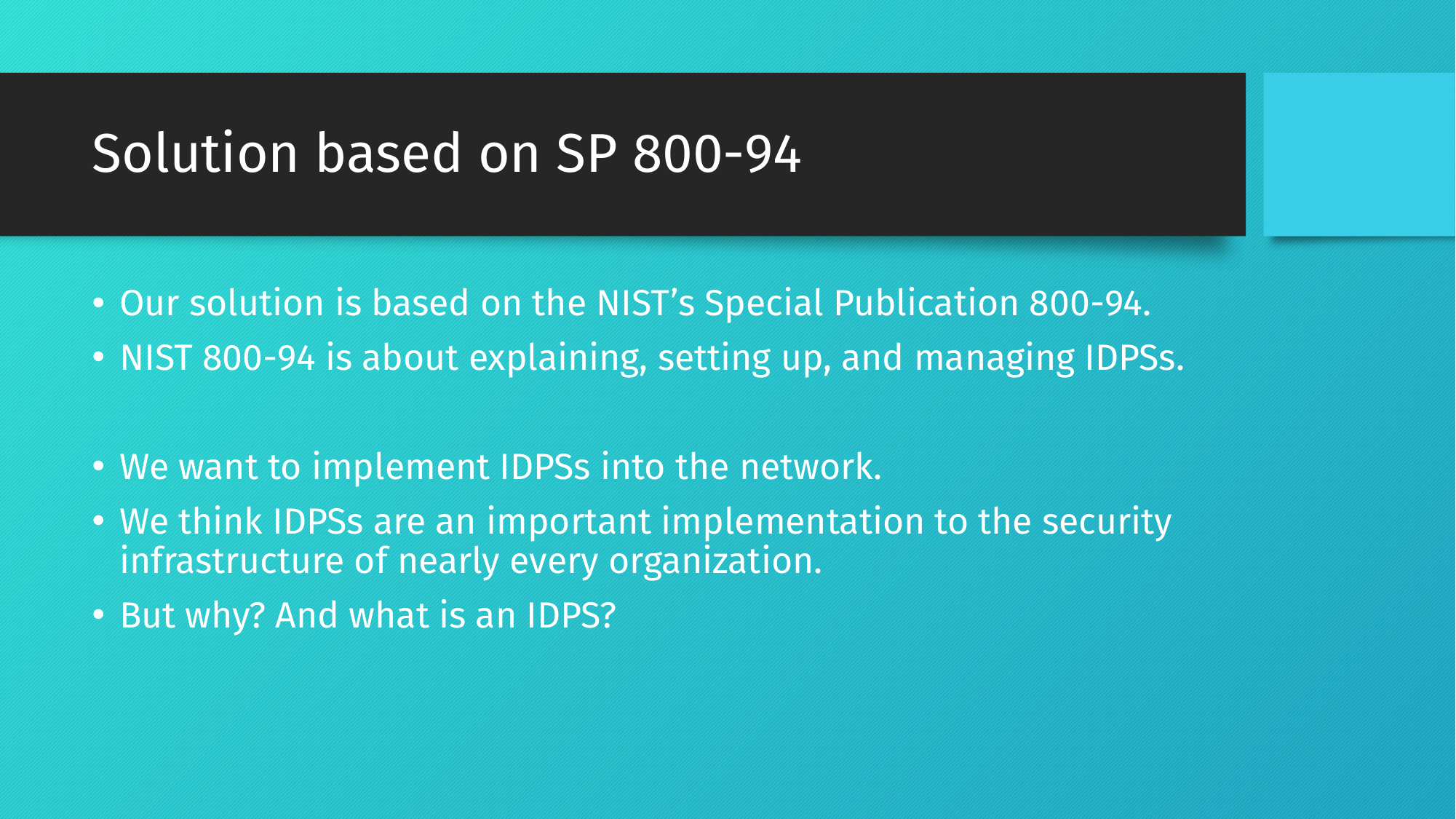

# Solution based on SP 800-94
Our solution is based on the NIST’s Special Publication 800-94.
NIST 800-94 is about explaining, setting up, and managing IDPSs.

We want to implement IDPSs into the network.
We think IDPSs are an important implementation to the security infrastructure of nearly every organization.
But why? And what is an IDPS?